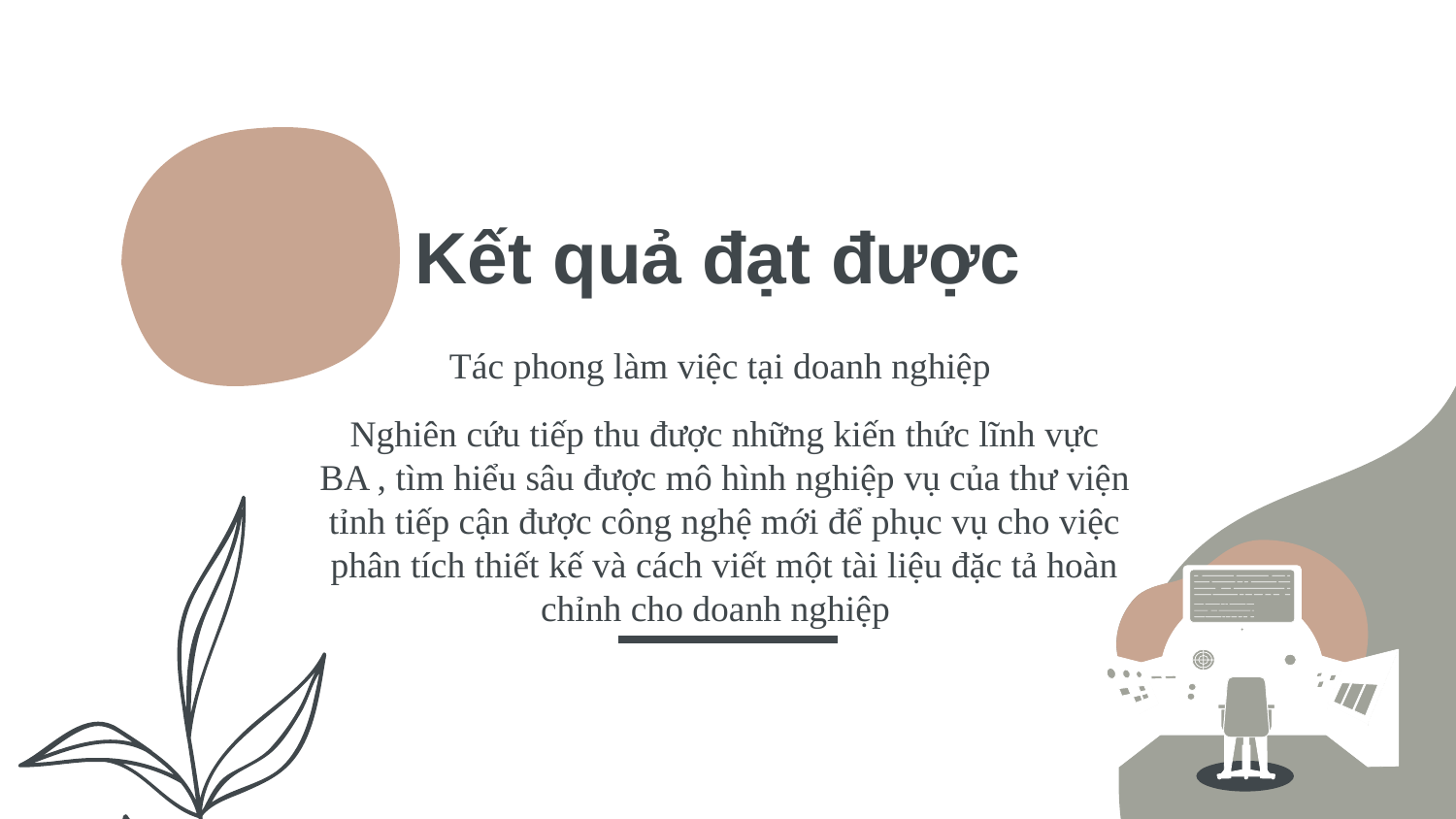

# Kết quả đạt được
Tác phong làm việc tại doanh nghiệp
Nghiên cứu tiếp thu được những kiến thức lĩnh vực BA , tìm hiểu sâu được mô hình nghiệp vụ của thư viện tỉnh tiếp cận được công nghệ mới để phục vụ cho việc phân tích thiết kế và cách viết một tài liệu đặc tả hoàn chỉnh cho doanh nghiệp